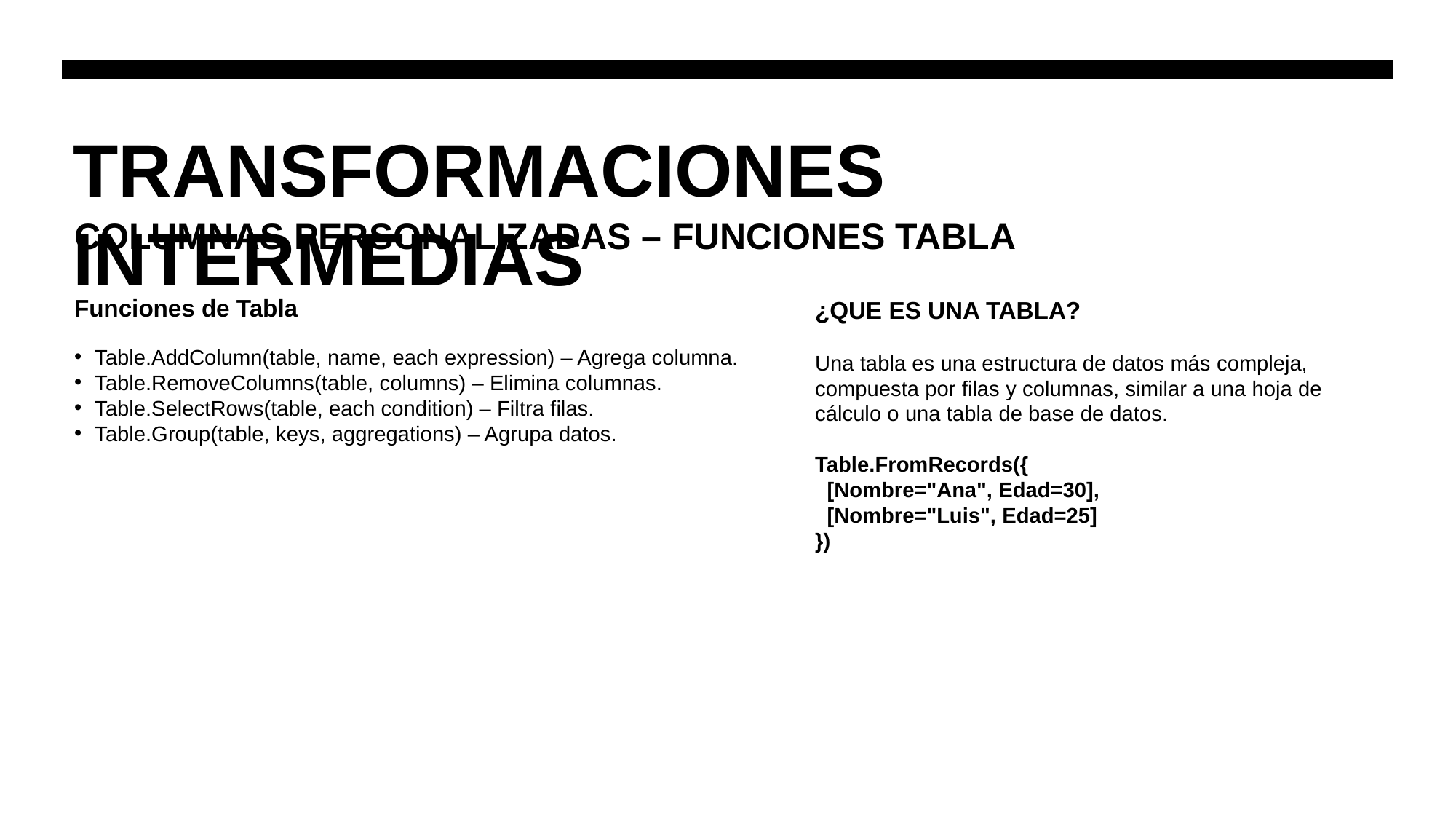

# TRANSFORMACIONES INTERMEDIAS

COLUMNAS PERSONALIZADAS – FUNCIONES TABLA

Funciones de Tabla

Table.AddColumn(table, name, each expression) – Agrega columna.
Table.RemoveColumns(table, columns) – Elimina columnas.
Table.SelectRows(table, each condition) – Filtra filas.
Table.Group(table, keys, aggregations) – Agrupa datos.

¿QUE ES UNA TABLA?

Una tabla es una estructura de datos más compleja, compuesta por filas y columnas, similar a una hoja de cálculo o una tabla de base de datos.

Table.FromRecords({
  [Nombre="Ana", Edad=30],
  [Nombre="Luis", Edad=25]
})